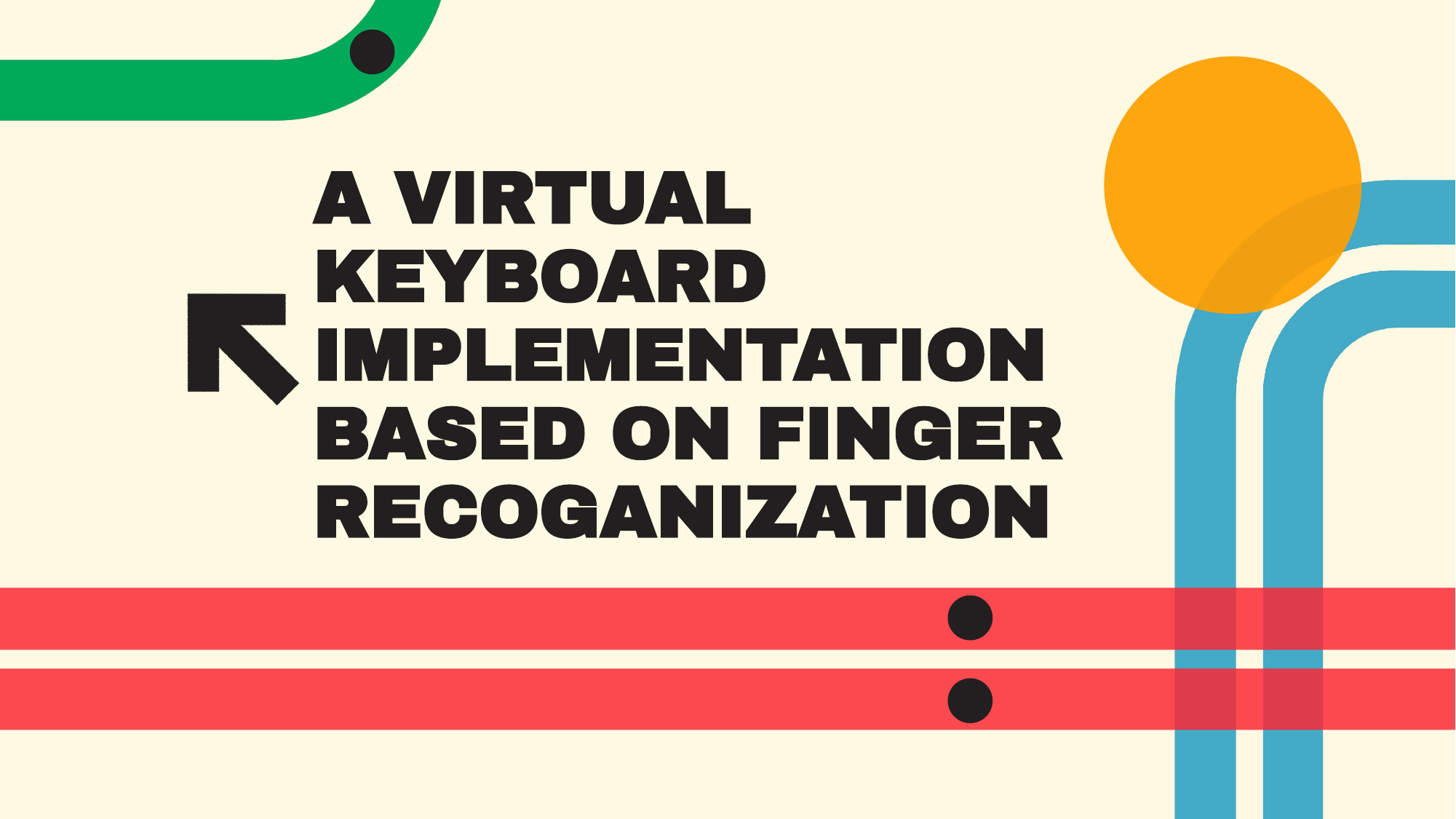

# A VIRTUAL KEYBOARD IMPLEMENTATION BASED ON FINGER RECOGANIZATION